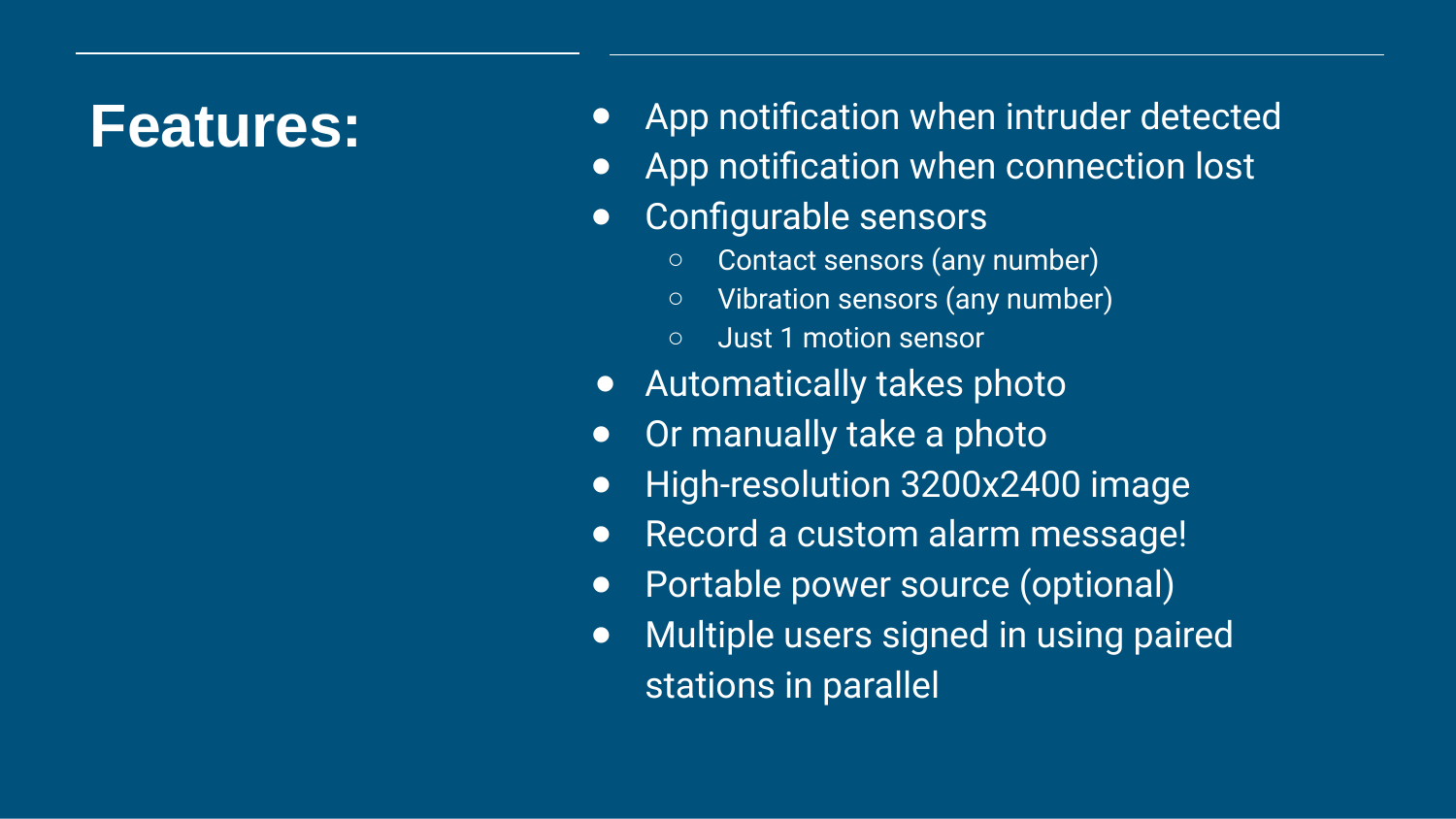

# Features:
App notification when intruder detected
App notification when connection lost
Configurable sensors
Contact sensors (any number)
Vibration sensors (any number)
Just 1 motion sensor
Automatically takes photo
Or manually take a photo
High-resolution 3200x2400 image
Record a custom alarm message!
Portable power source (optional)
Multiple users signed in using paired stations in parallel